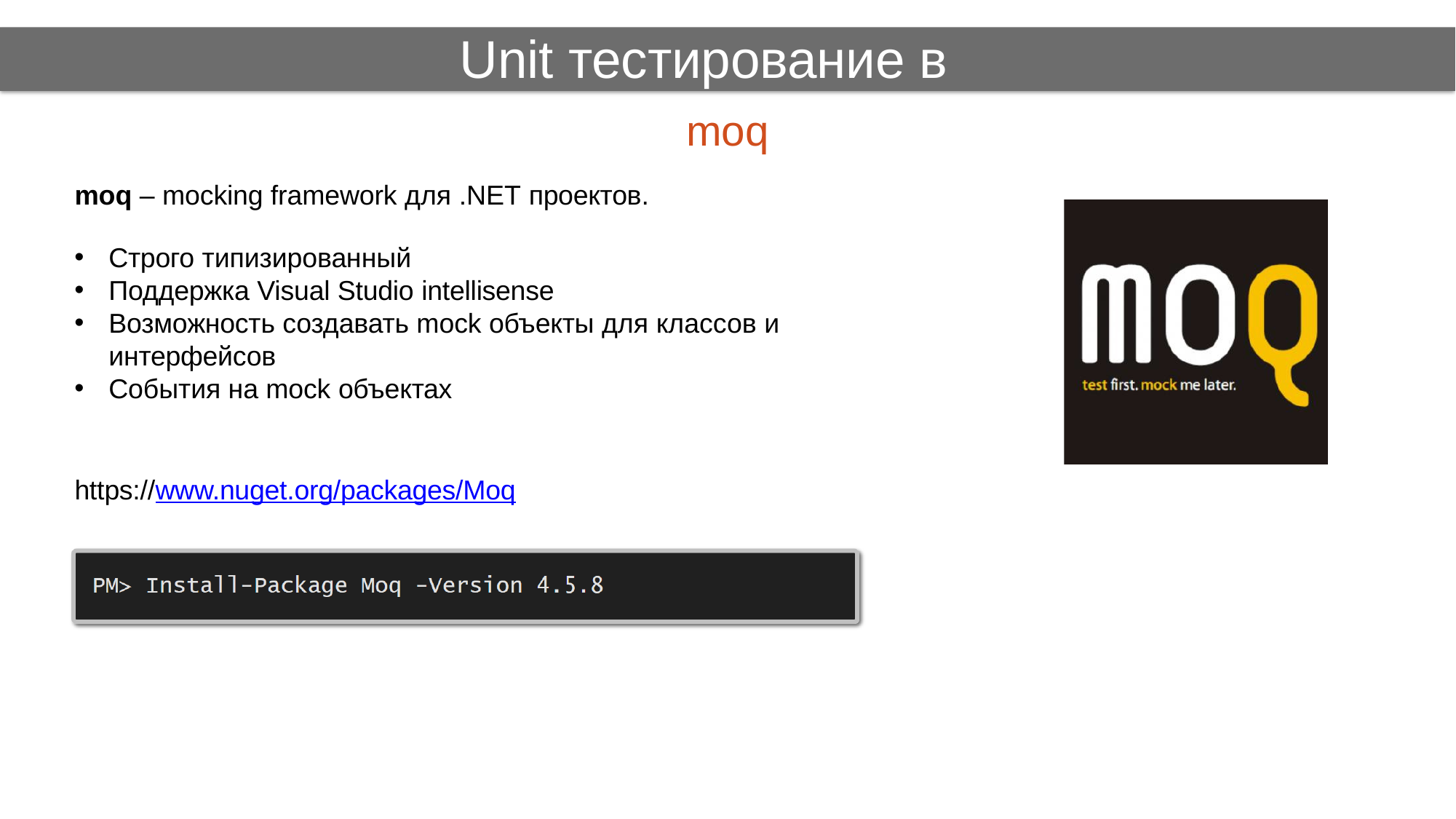

# Unit тестирование в C#

moq
moq – mocking framework для .NET проектов.

Строго типизированный
Поддержка Visual Studio intellisense
Возможность создавать mock объекты для классов и интерфейсов
События на mock объектах

https://www.nuget.org/packages/Moq